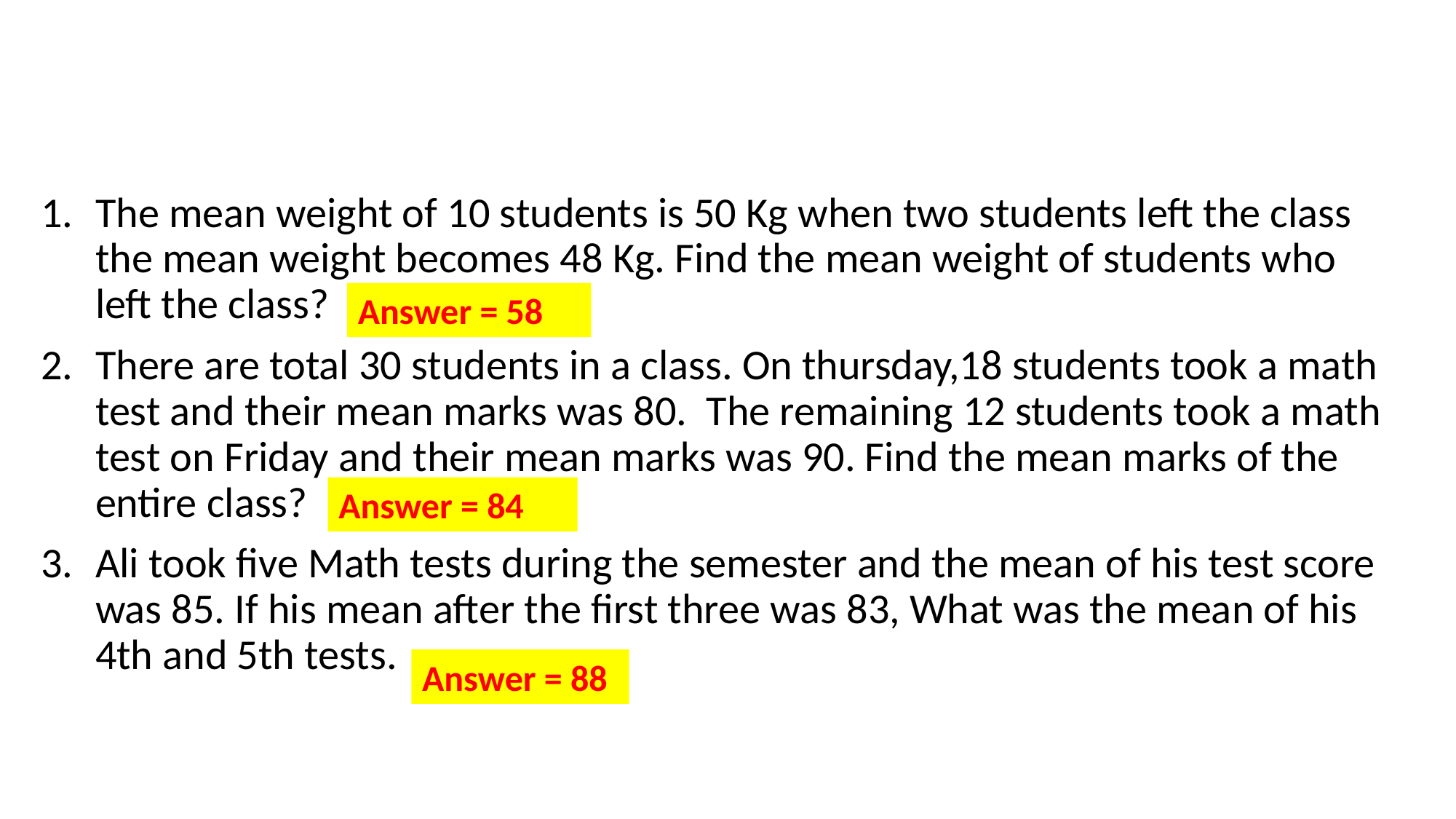

# Tasks
The mean weight of 10 students is 50 Kg when two students left the class the mean weight becomes 48 Kg. Find the mean weight of students who left the class?
There are total 30 students in a class. On thursday,18 students took a math test and their mean marks was 80.  The remaining 12 students took a math test on Friday and their mean marks was 90. Find the mean marks of the entire class?
Ali took five Math tests during the semester and the mean of his test score was 85. If his mean after the first three was 83, What was the mean of his 4th and 5th tests.
Answer = 58
Answer = 84
Answer = 88